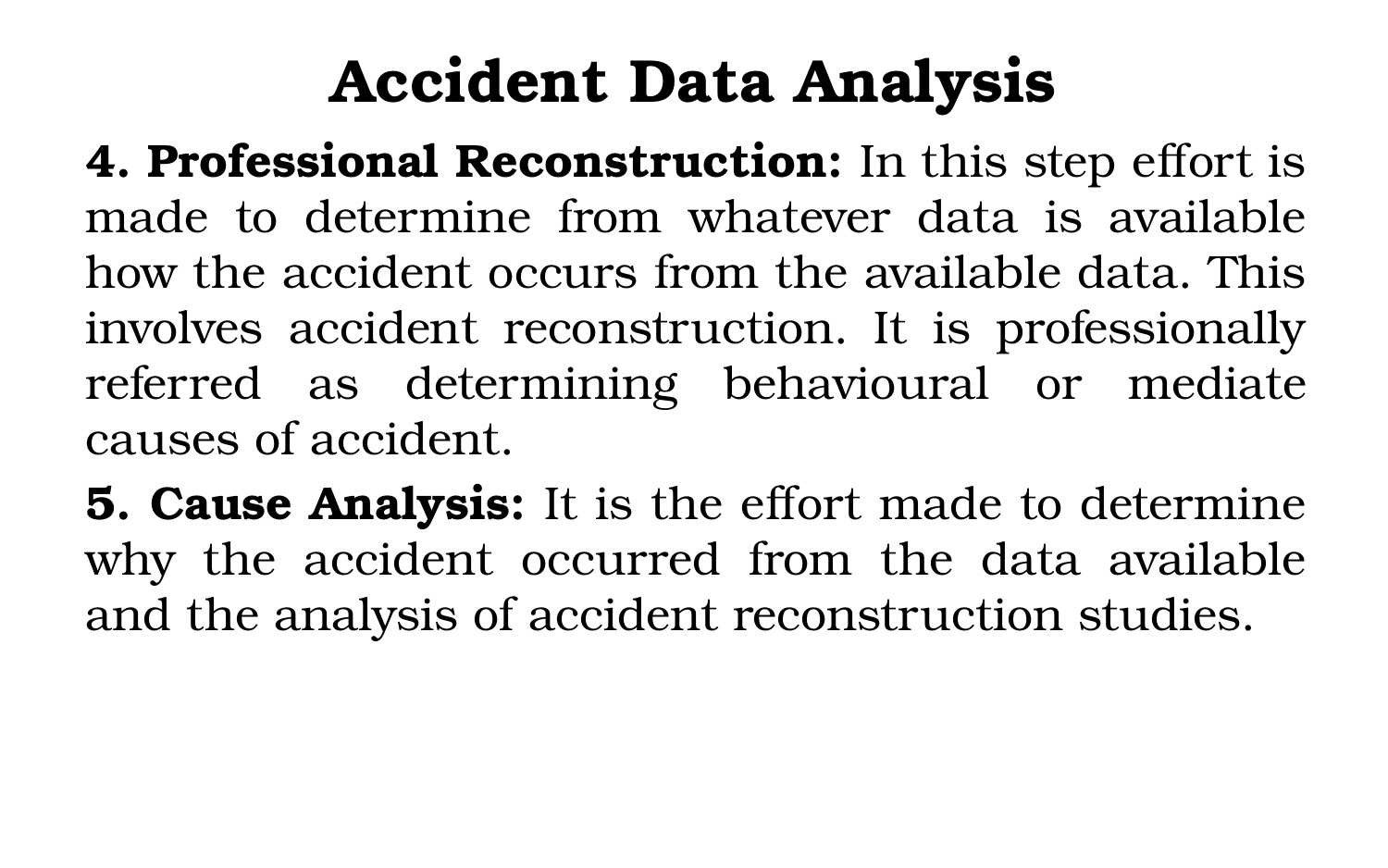

# Accident Data Analysis
4. Professional Reconstruction: In this step effort is made to determine from whatever data is available how the accident occurs from the available data. This involves accident reconstruction. It is professionally referred as determining behavioural or mediate causes of accident.
5. Cause Analysis: It is the effort made to determine why the accident occurred from the data available and the analysis of accident reconstruction studies.